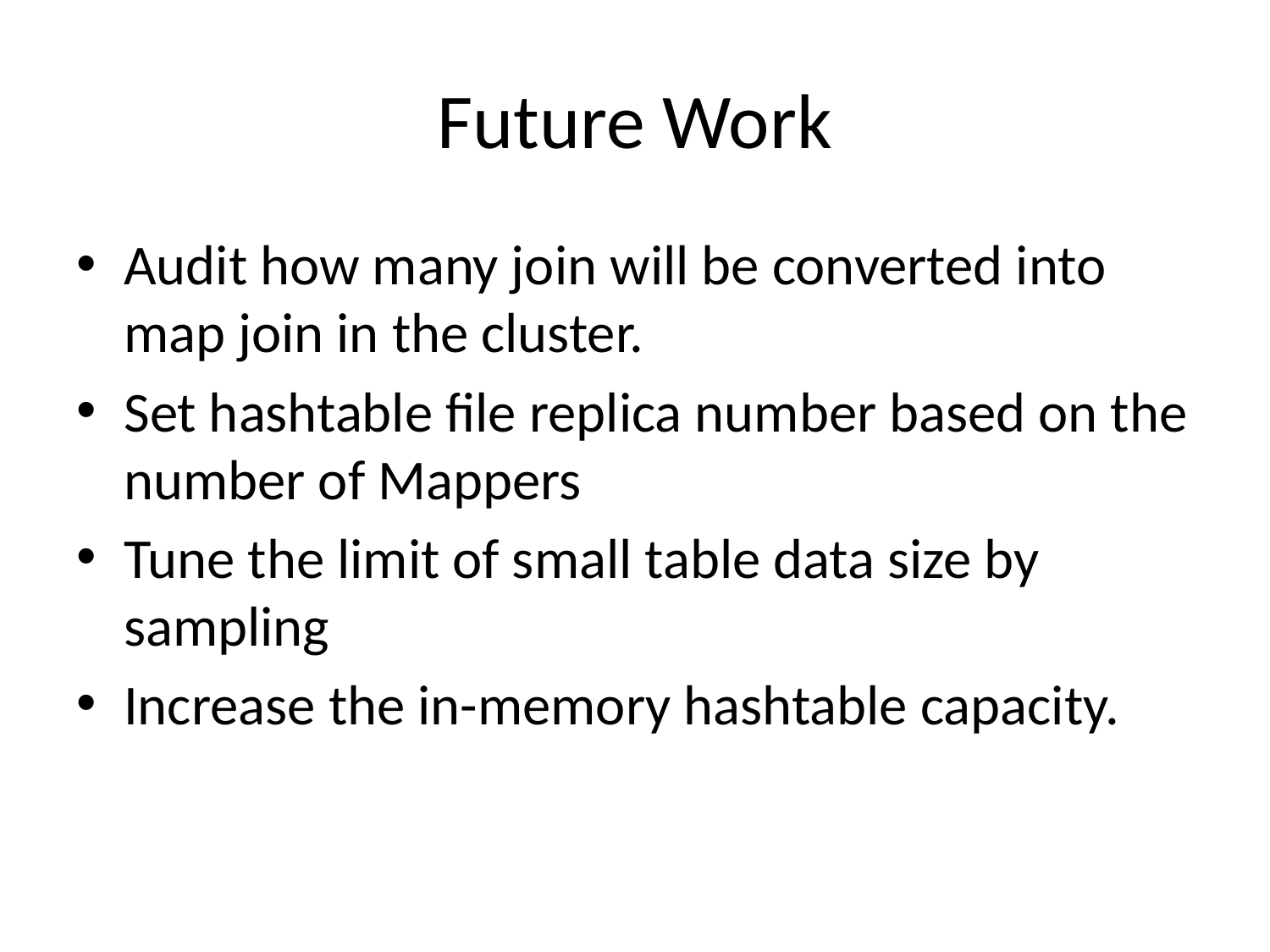

# Future Work
Audit how many join will be converted into map join in the cluster.
Set hashtable file replica number based on the number of Mappers
Tune the limit of small table data size by sampling
Increase the in-memory hashtable capacity.